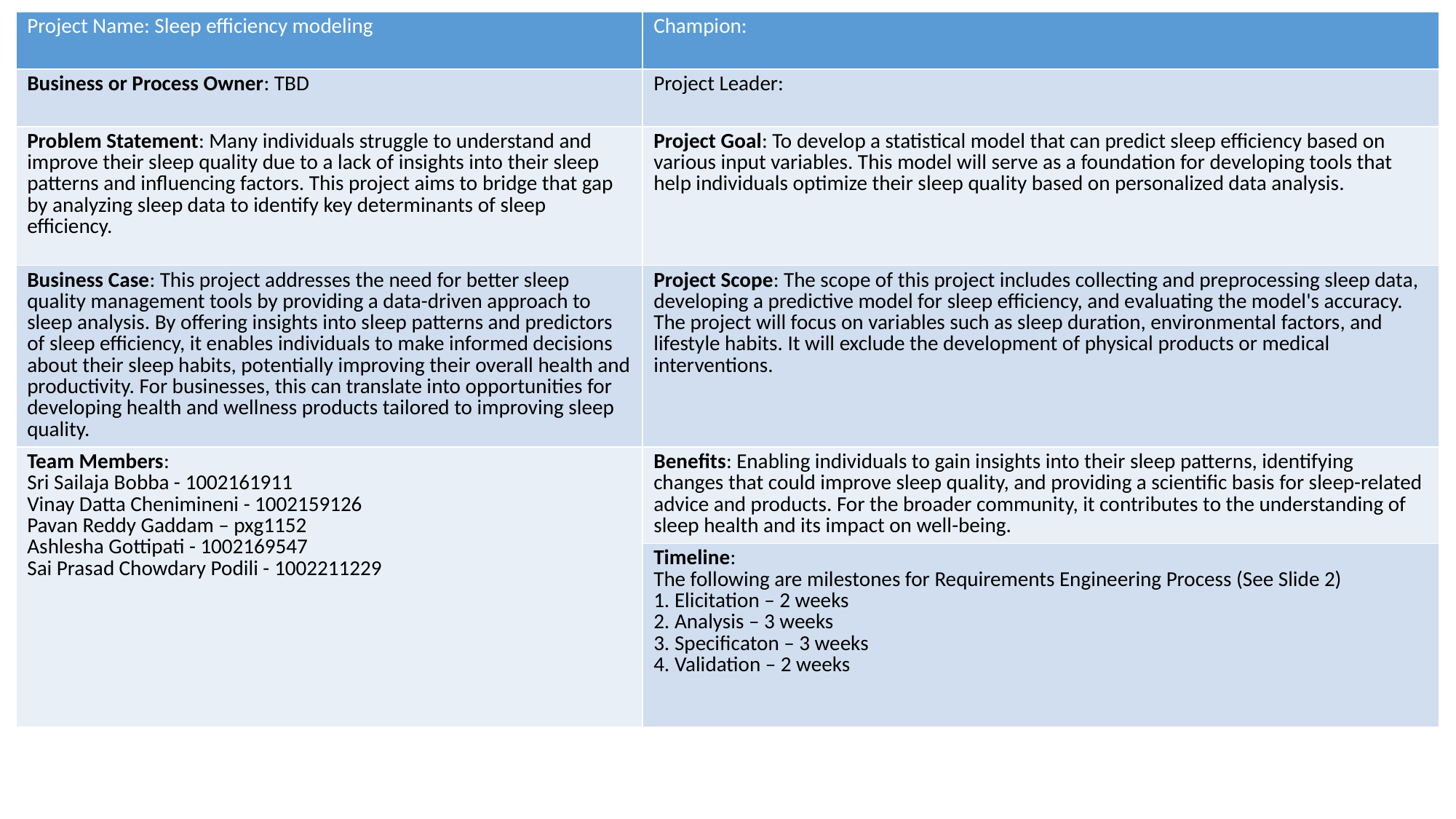

| Project Name: Sleep efficiency modeling | Champion: |
| --- | --- |
| Business or Process Owner: TBD | Project Leader: |
| Problem Statement: Many individuals struggle to understand and improve their sleep quality due to a lack of insights into their sleep patterns and influencing factors. This project aims to bridge that gap by analyzing sleep data to identify key determinants of sleep efficiency. | Project Goal: To develop a statistical model that can predict sleep efficiency based on various input variables. This model will serve as a foundation for developing tools that help individuals optimize their sleep quality based on personalized data analysis. |
| Business Case: This project addresses the need for better sleep quality management tools by providing a data-driven approach to sleep analysis. By offering insights into sleep patterns and predictors of sleep efficiency, it enables individuals to make informed decisions about their sleep habits, potentially improving their overall health and productivity. For businesses, this can translate into opportunities for developing health and wellness products tailored to improving sleep quality. | Project Scope: The scope of this project includes collecting and preprocessing sleep data, developing a predictive model for sleep efficiency, and evaluating the model's accuracy. The project will focus on variables such as sleep duration, environmental factors, and lifestyle habits. It will exclude the development of physical products or medical interventions. |
| Team Members: Sri Sailaja Bobba - 1002161911 Vinay Datta Chenimineni - 1002159126 Pavan Reddy Gaddam – pxg1152 Ashlesha Gottipati - 1002169547 Sai Prasad Chowdary Podili - 1002211229 | Benefits: Enabling individuals to gain insights into their sleep patterns, identifying changes that could improve sleep quality, and providing a scientific basis for sleep-related advice and products. For the broader community, it contributes to the understanding of sleep health and its impact on well-being. |
|  | Timeline: The following are milestones for Requirements Engineering Process (See Slide 2) 1. Elicitation – 2 weeks 2. Analysis – 3 weeks 3. Specificaton – 3 weeks 4. Validation – 2 weeks |